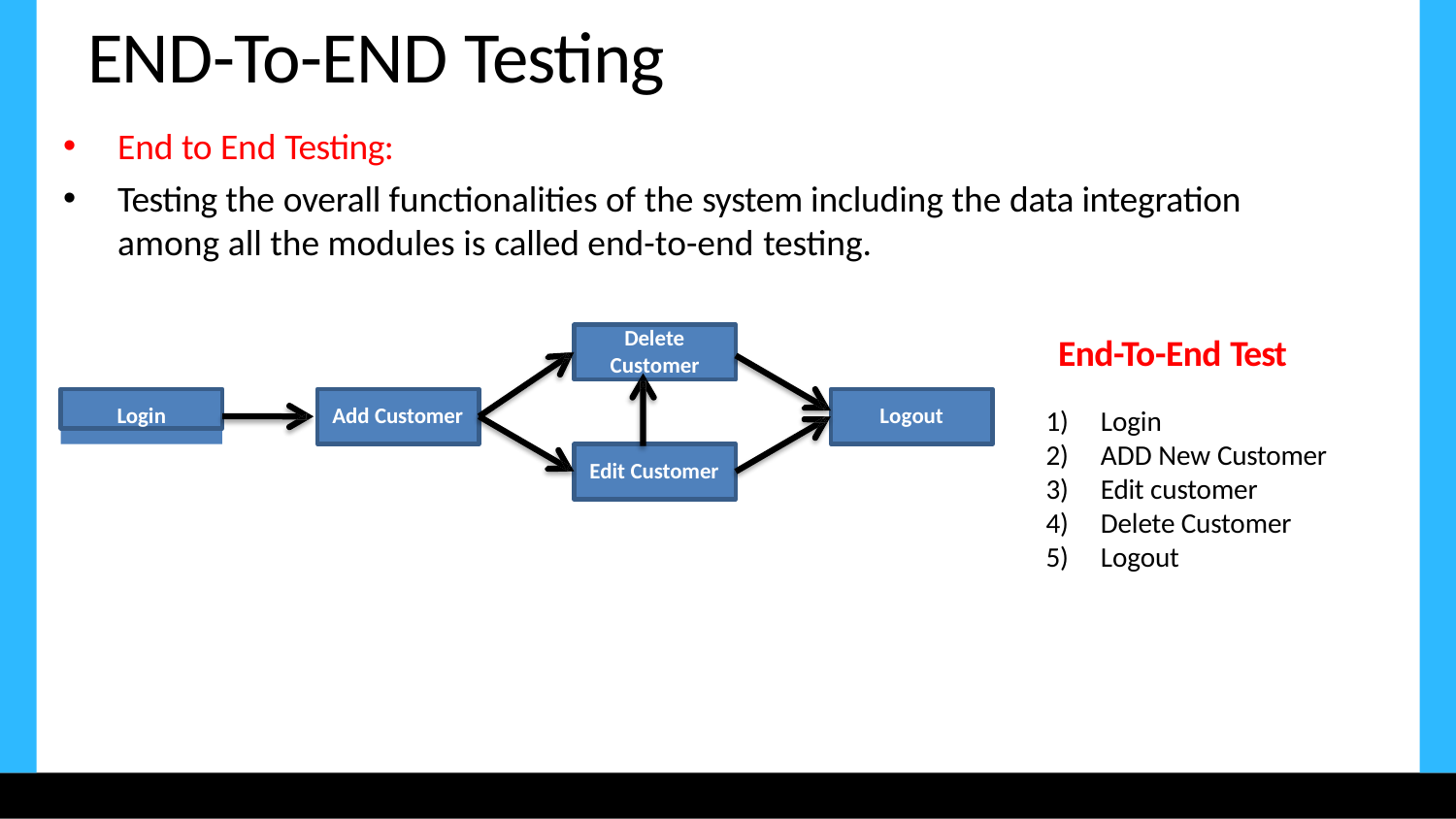

# END-To-END Testing
End to End Testing:
Testing the overall functionalities of the system including the data integration  among all the modules is called end-to-end testing.

Delete  Customer

End-To-End Test

Login

Add Customer
Logout
Login
ADD New Customer
Edit customer
Delete Customer
Logout

Edit Customer